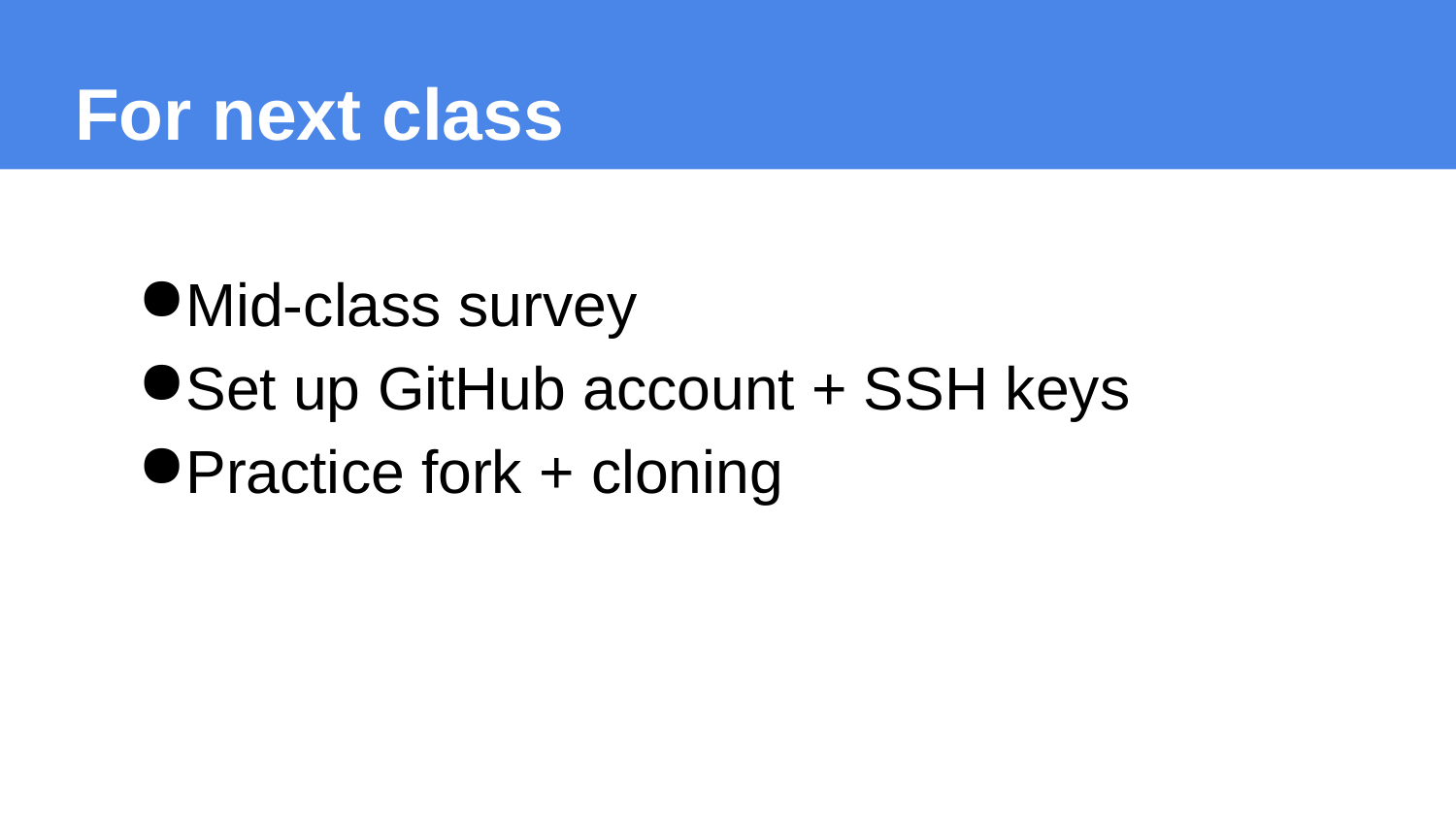

For next class
Mid-class survey
Set up GitHub account + SSH keys
Practice fork + cloning